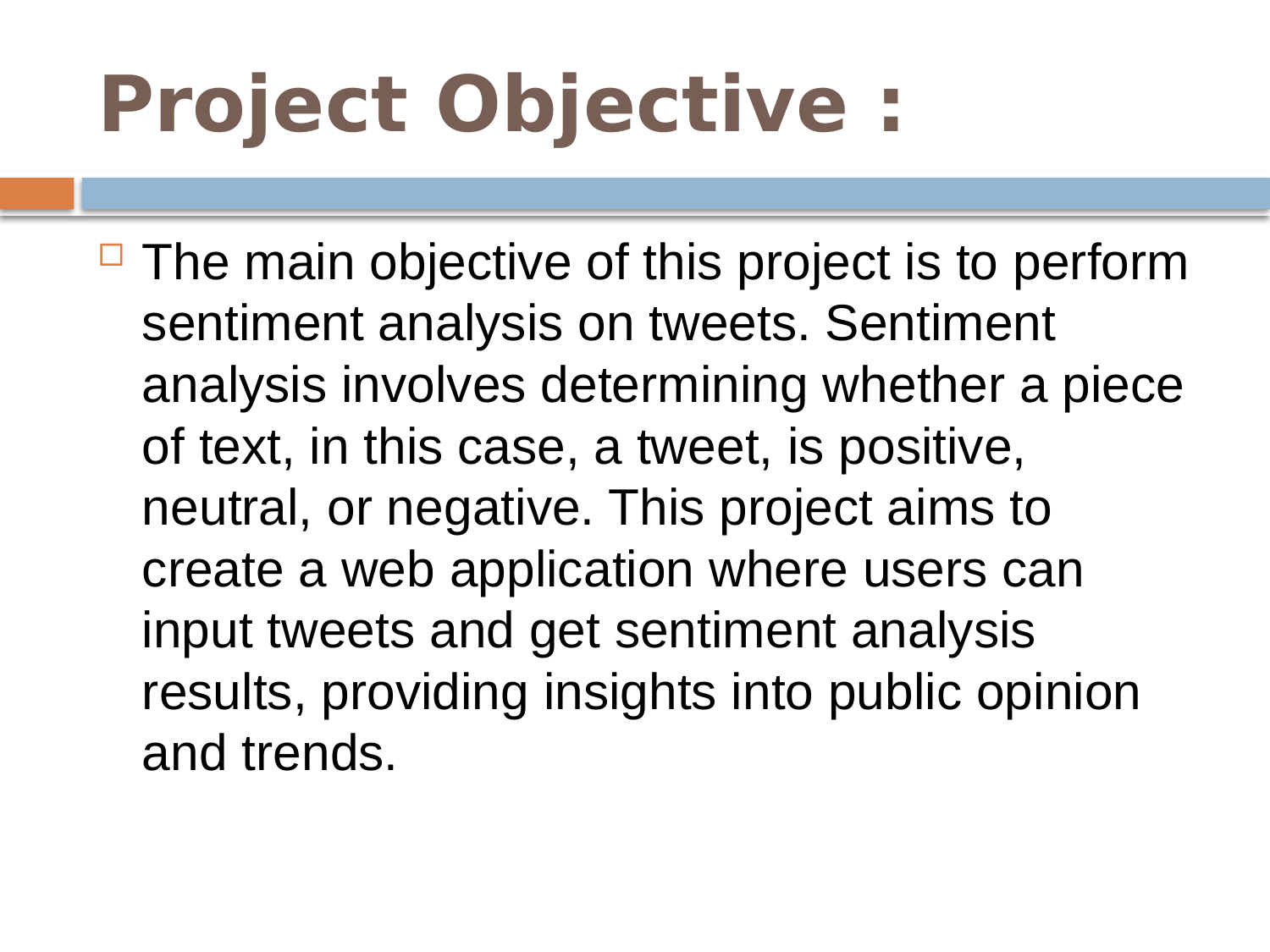

# Project Objective :
The main objective of this project is to perform sentiment analysis on tweets. Sentiment analysis involves determining whether a piece of text, in this case, a tweet, is positive, neutral, or negative. This project aims to create a web application where users can input tweets and get sentiment analysis results, providing insights into public opinion and trends.